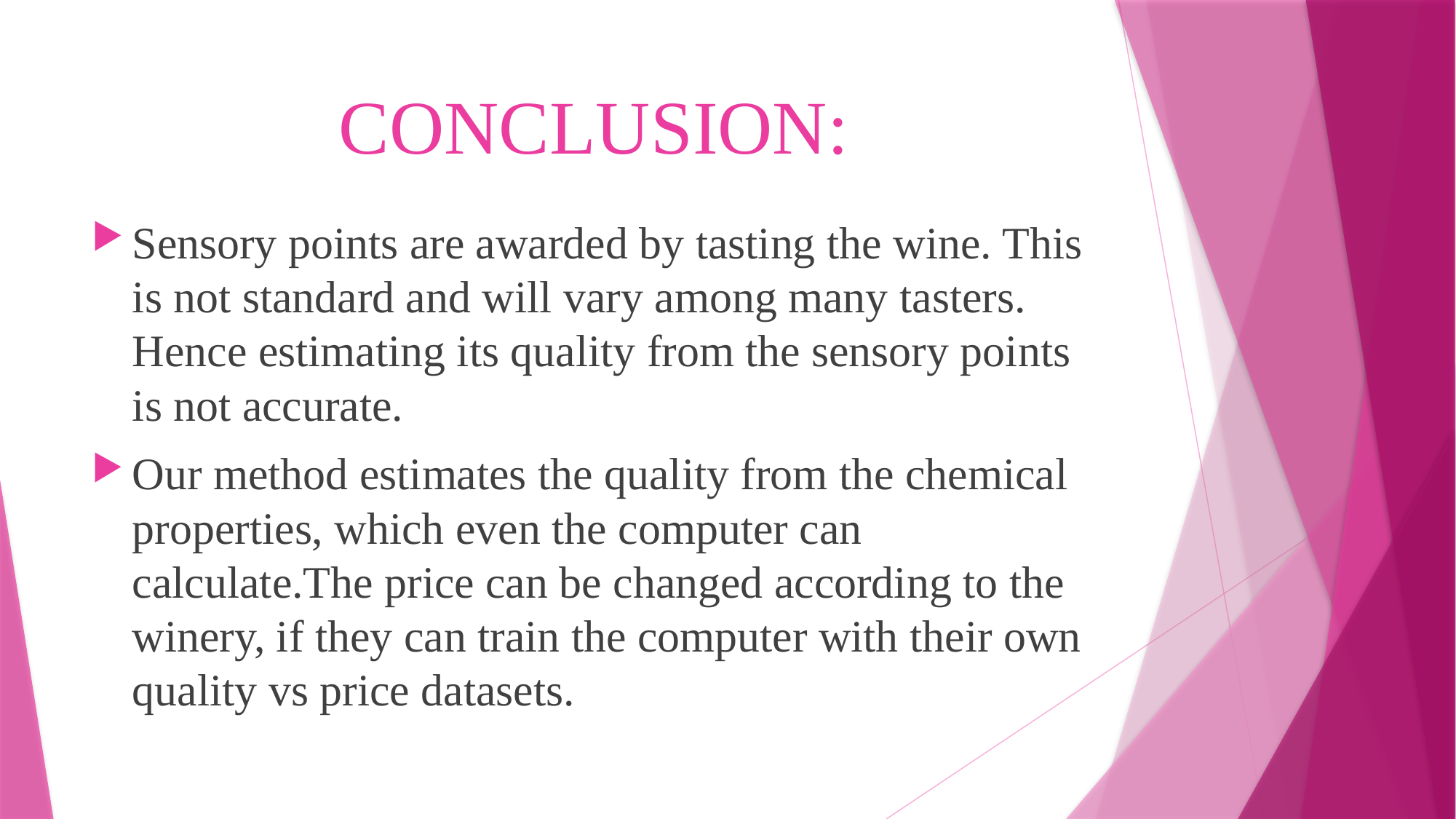

# CONCLUSION:
Sensory points are awarded by tasting the wine. This is not standard and will vary among many tasters. Hence estimating its quality from the sensory points is not accurate.
Our method estimates the quality from the chemical properties, which even the computer can calculate.The price can be changed according to the winery, if they can train the computer with their own quality vs price datasets.